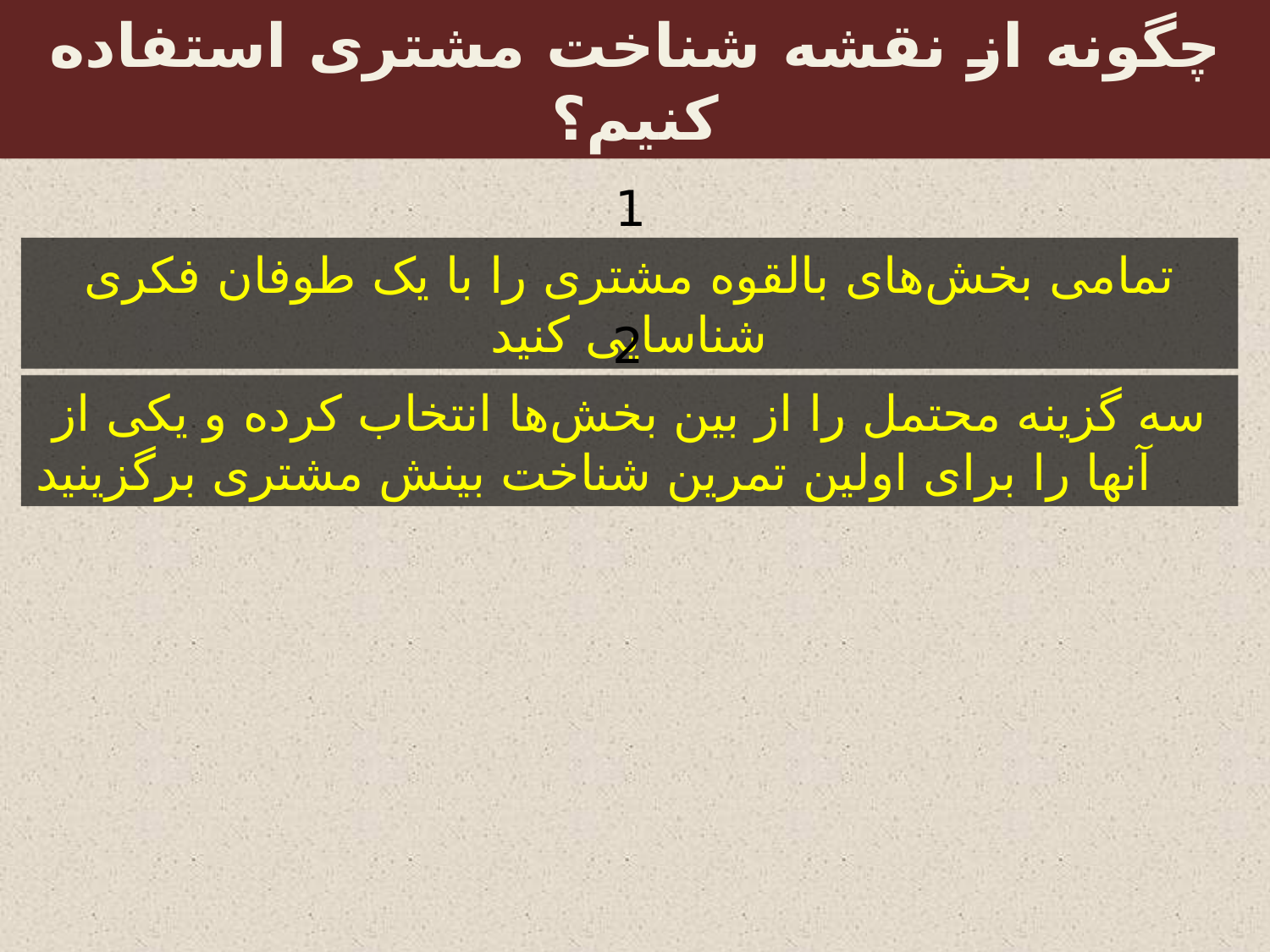

# چگونه از نقشه شناخت مشتری استفاده کنیم؟
1
تمامی بخش‌های بالقوه مشتری را با یک طوفان فکری شناسایی کنید
2
سه گزینه محتمل را از بین بخش‌ها انتخاب کرده و یکی از آنها را برای اولین تمرین شناخت بینش مشتری برگزینید